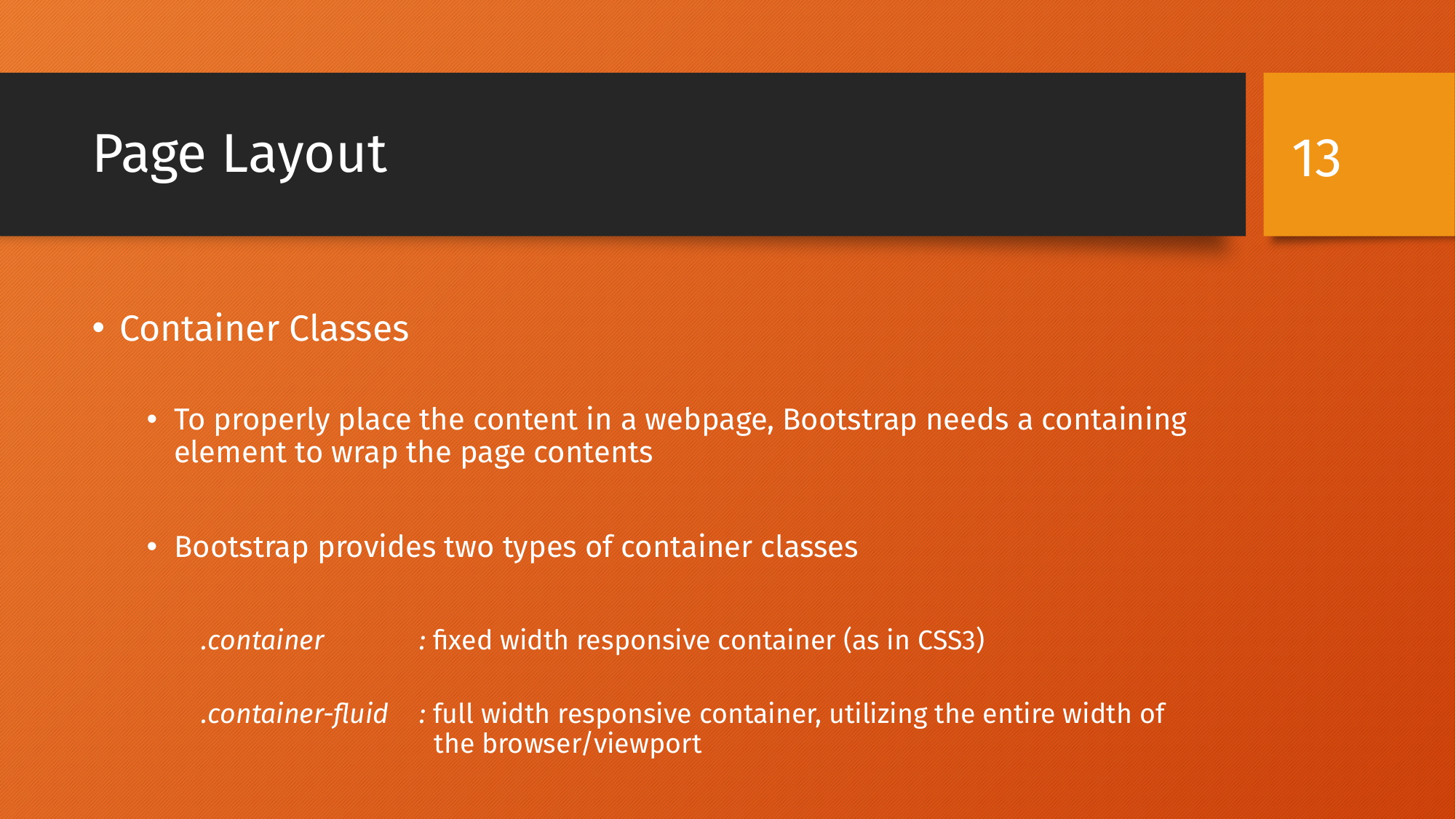

13
# Page Layout
Container Classes

To properly place the content in a webpage, Bootstrap needs a containing element to wrap the page contents

Bootstrap provides two types of container classes

.container	: fixed width responsive container (as in CSS3)

.container-fluid	: full width responsive container, utilizing the entire width of 			  the browser/viewport